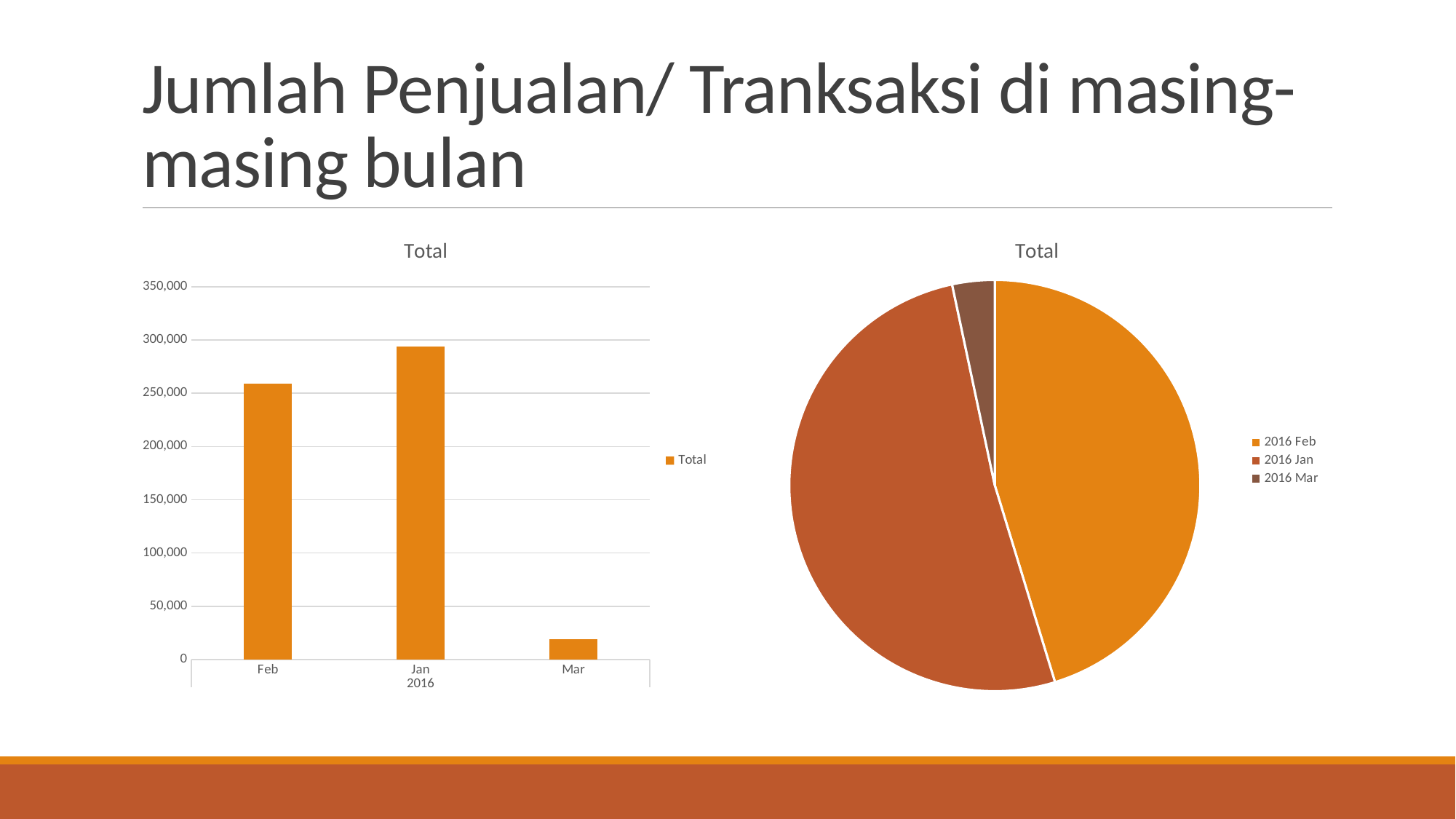

# Jumlah Penjualan/ Tranksaksi di masing-masing bulan

### Chart:

| Category | Total |
|---|---|
| Feb | 259013.0 |
| Jan | 294061.0 |
| Mar | 19105.0 |

### Chart:

| Category | Total |
|---|---|
| Feb | 259013.0 |
| Jan | 294061.0 |
| Mar | 19105.0 |